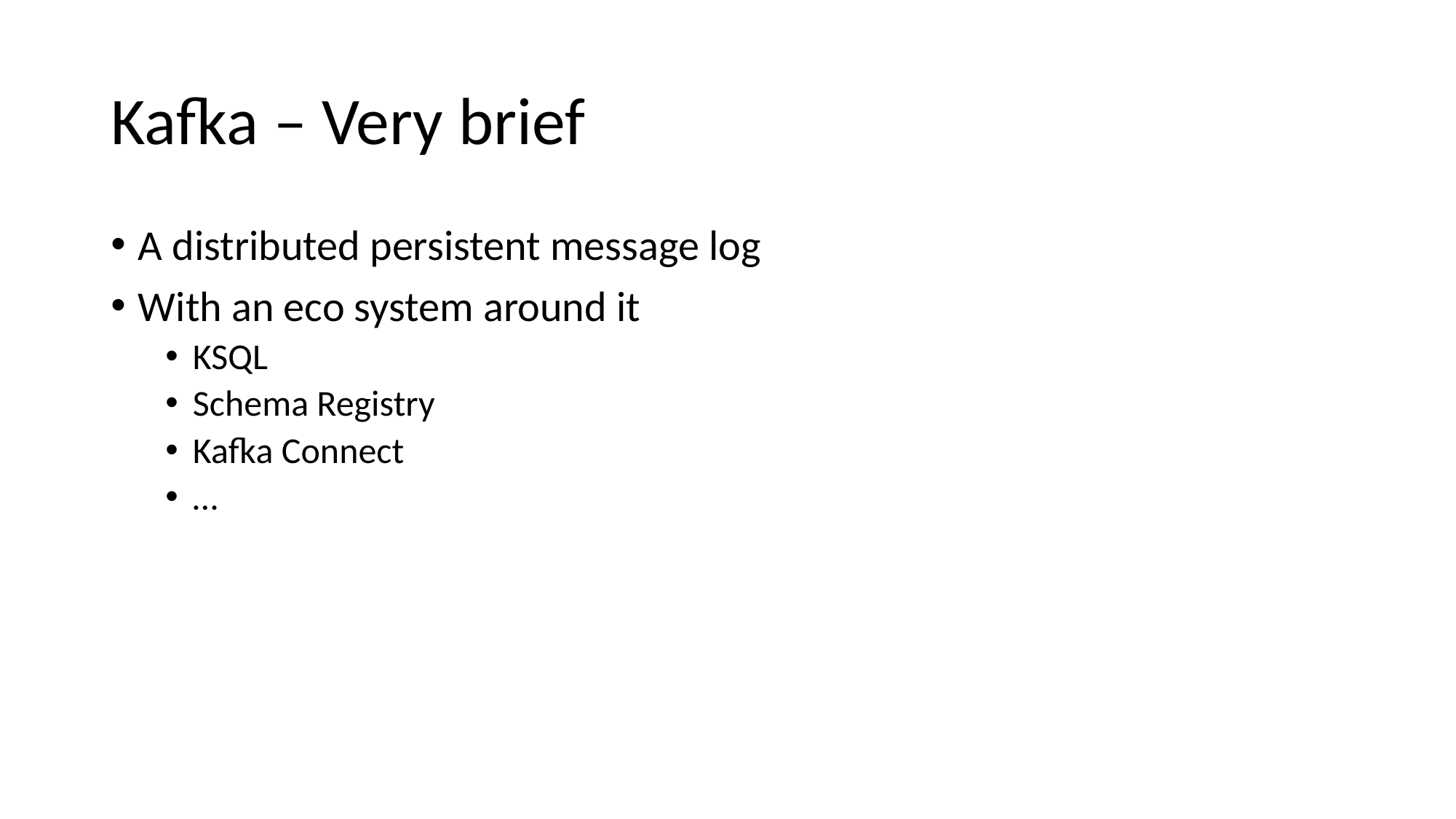

# Kafka – Very brief
A distributed persistent message log
With an eco system around it
KSQL
Schema Registry
Kafka Connect
…